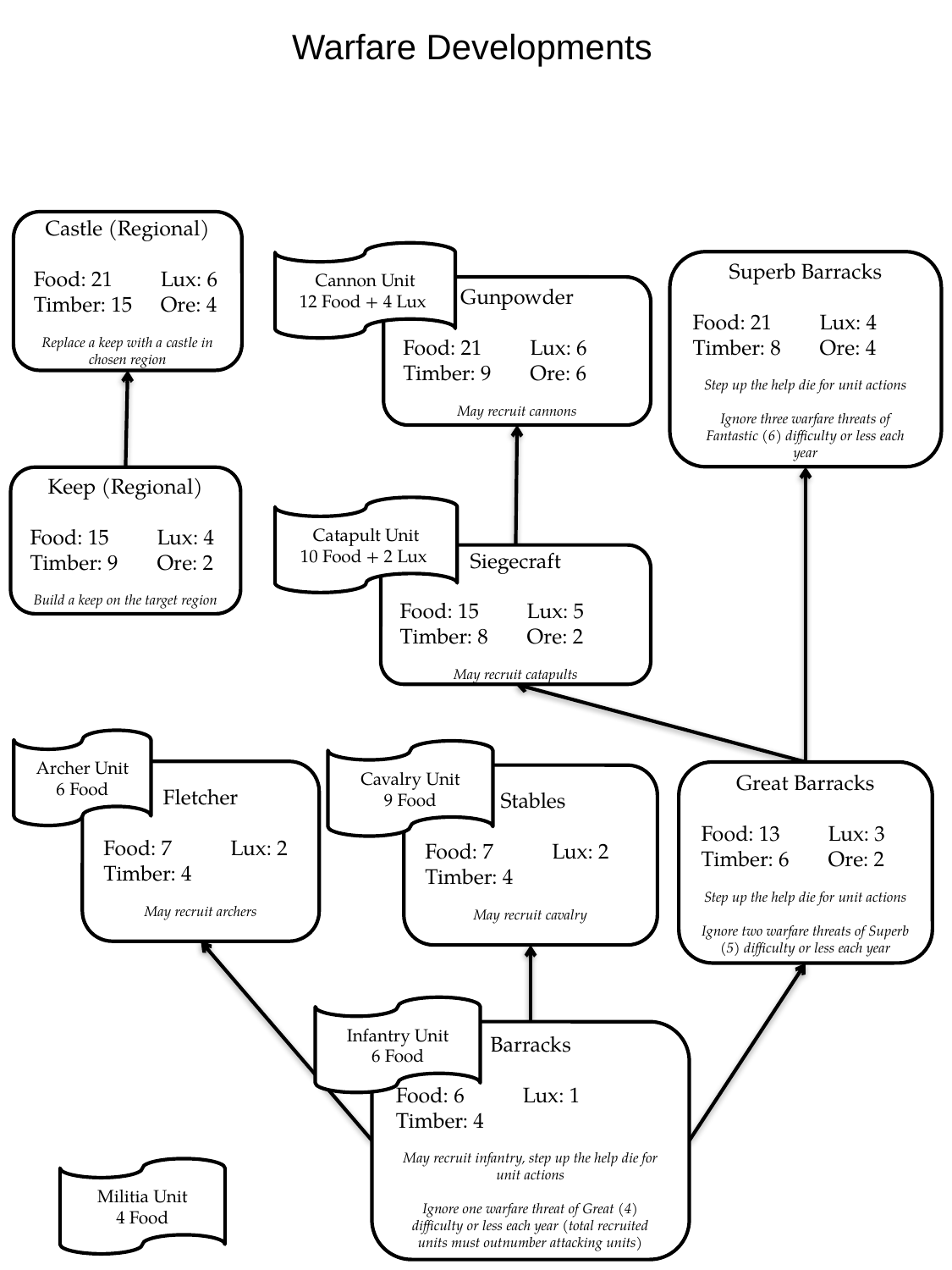

Warfare Developments
Castle (Regional)

Food: 21	Lux: 6
Timber: 15	Ore: 4

Replace a keep with a castle in chosen region
Cannon Unit
12 Food + 4 Lux
Gunpowder

Food: 21	Lux: 6
Timber: 9	Ore: 6

May recruit cannons
Superb Barracks

Food: 21	Lux: 4
Timber: 8	Ore: 4

Step up the help die for unit actions

Ignore three warfare threats of Fantastic (6) difficulty or less each year
Keep (Regional)

Food: 15	Lux: 4
Timber: 9	Ore: 2

Build a keep on the target region
Catapult Unit
10 Food + 2 Lux
Siegecraft

Food: 15	Lux: 5
Timber: 8	Ore: 2

May recruit catapults
Archer Unit
6 Food
Fletcher

Food: 7	Lux: 2
Timber: 4

May recruit archers
Cavalry Unit
9 Food
 Stables

Food: 7	Lux: 2
Timber: 4

May recruit cavalry
Great Barracks

Food: 13	Lux: 3
Timber: 6	Ore: 2

Step up the help die for unit actions

Ignore two warfare threats of Superb (5) difficulty or less each year
Infantry Unit
6 Food
Barracks

Food: 6	Lux: 1
Timber: 4

May recruit infantry, step up the help die for unit actions

Ignore one warfare threat of Great (4) difficulty or less each year (total recruited units must outnumber attacking units)
Militia Unit
4 Food